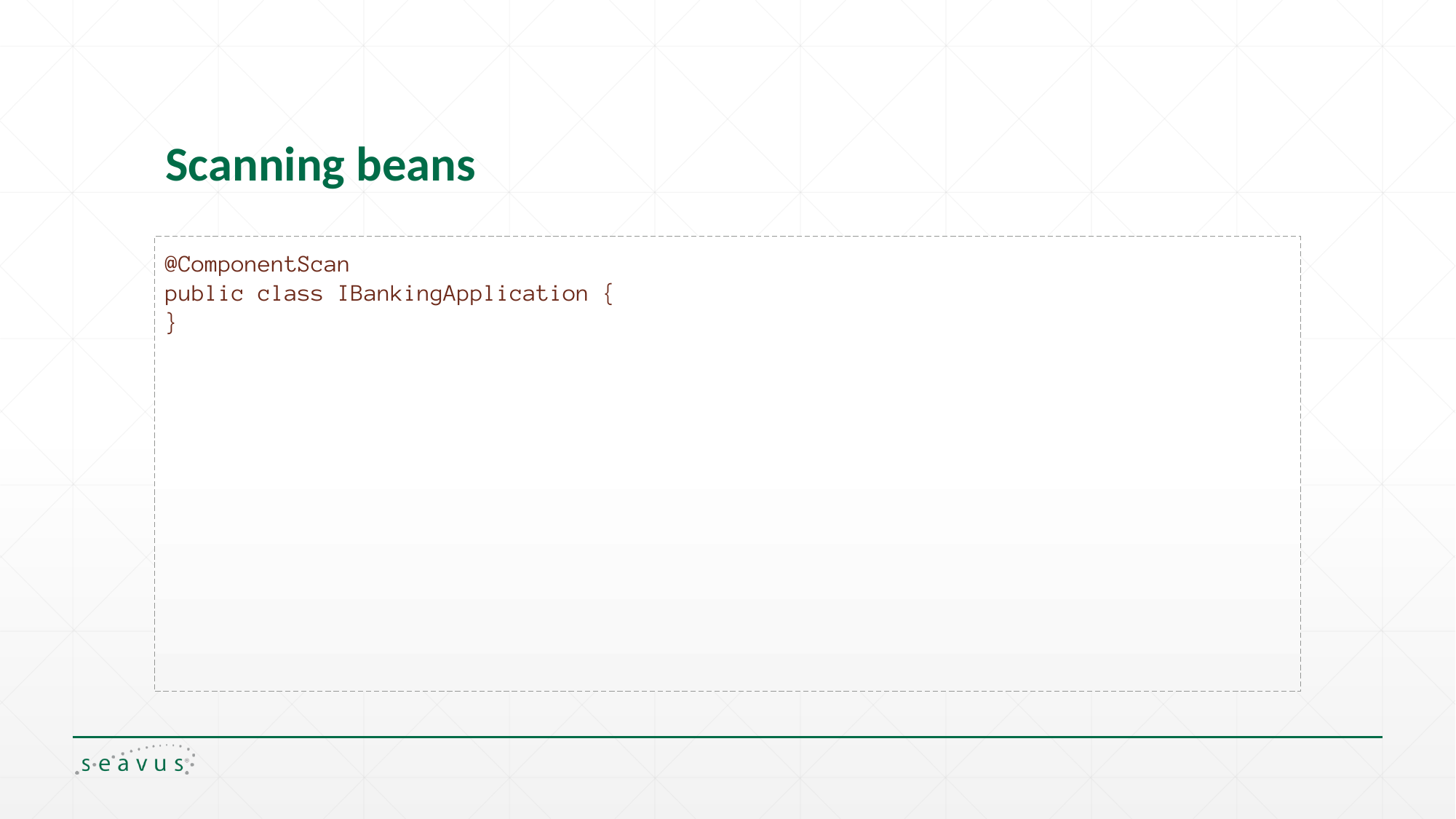

# Scanning beans
@ComponentScan
public class IBankingApplication {
}